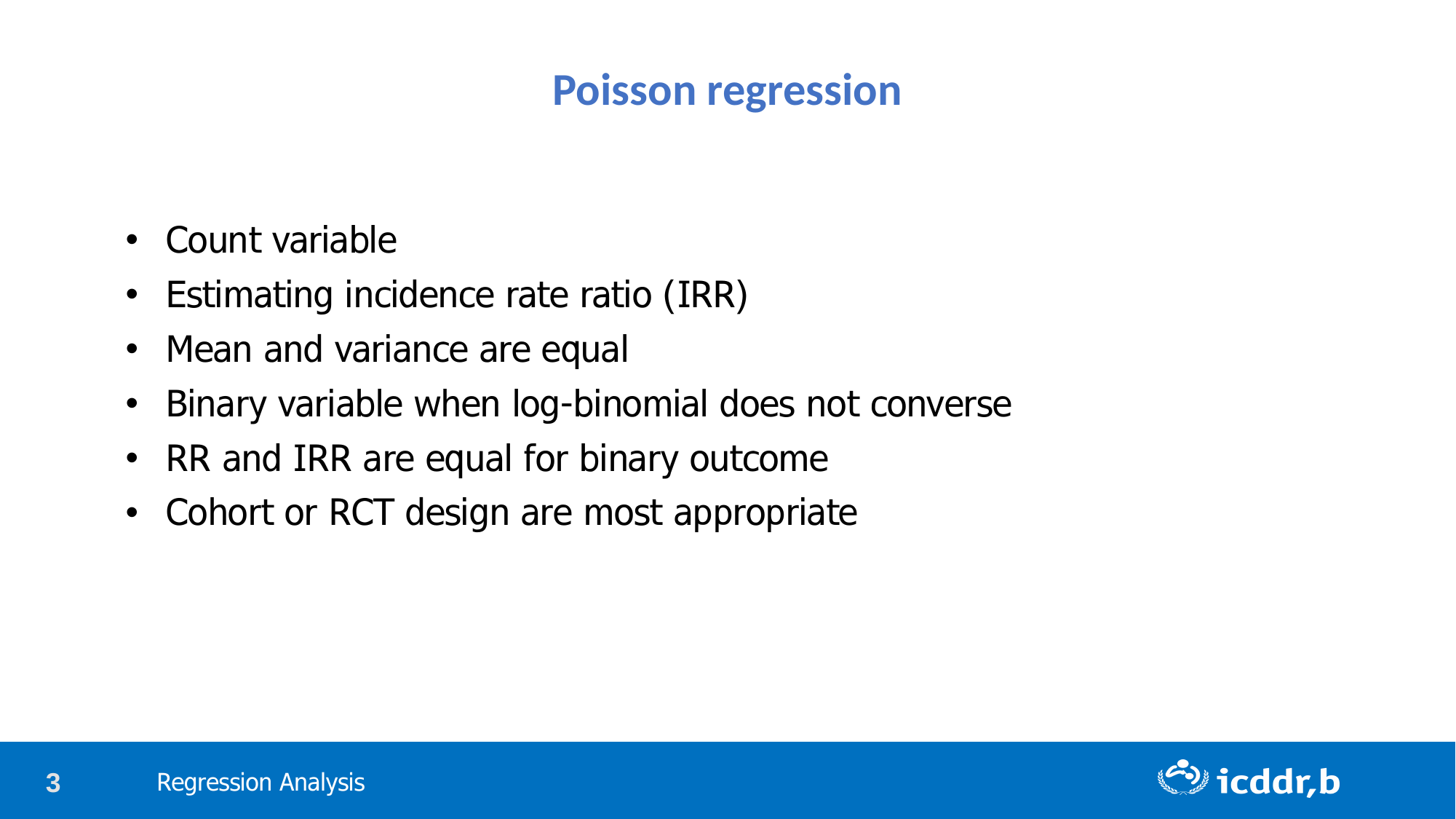

Poisson regression
Count variable
Estimating incidence rate ratio (IRR)
Mean and variance are equal
Binary variable when log-binomial does not converse
RR and IRR are equal for binary outcome
Cohort or RCT design are most appropriate